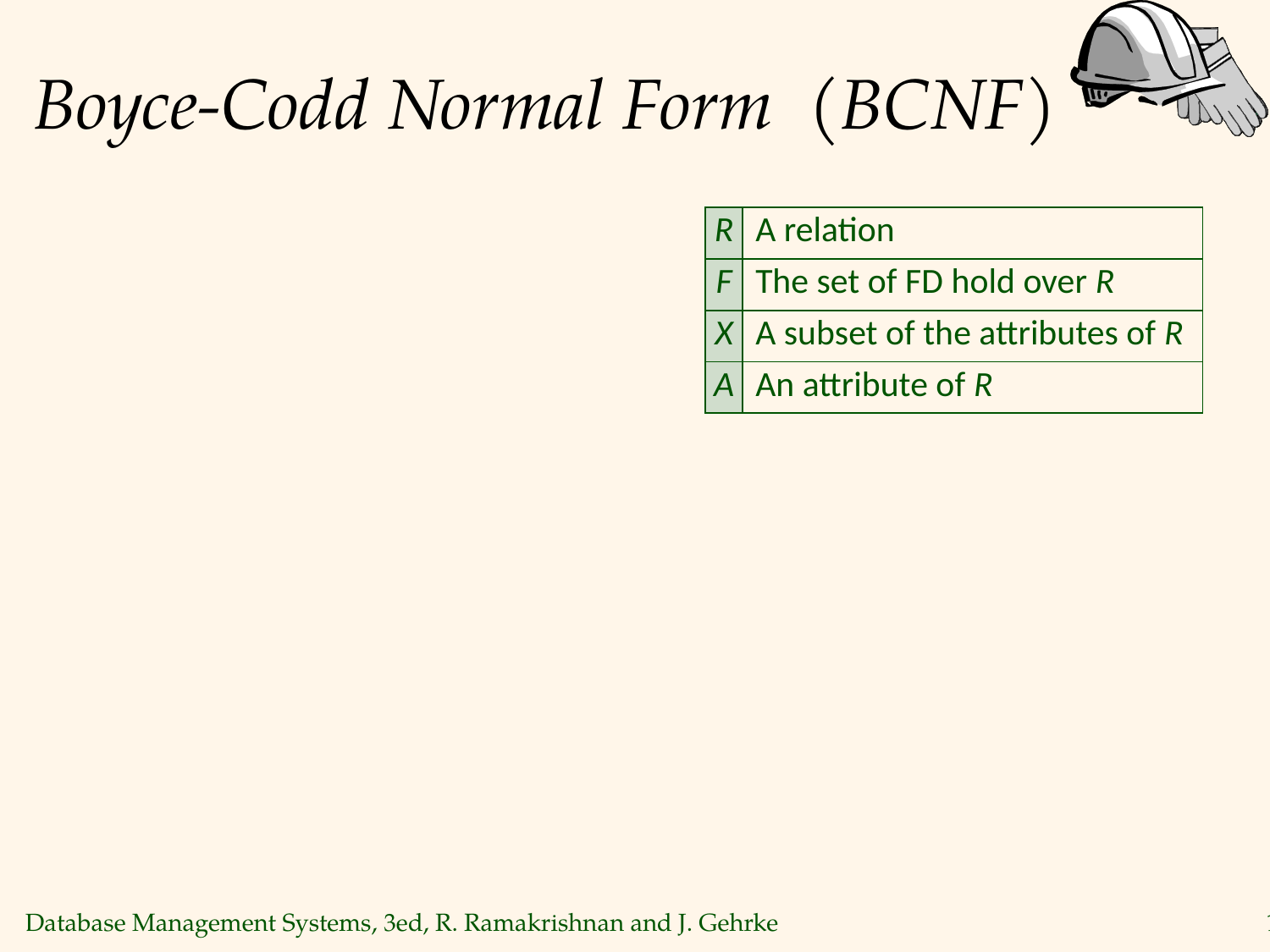

# Boyce-Codd Normal Form  (BCNF)
| R | A relation |
| --- | --- |
| F | The set of FD hold over R |
| X | A subset of the attributes of R |
| A | An attribute of R |